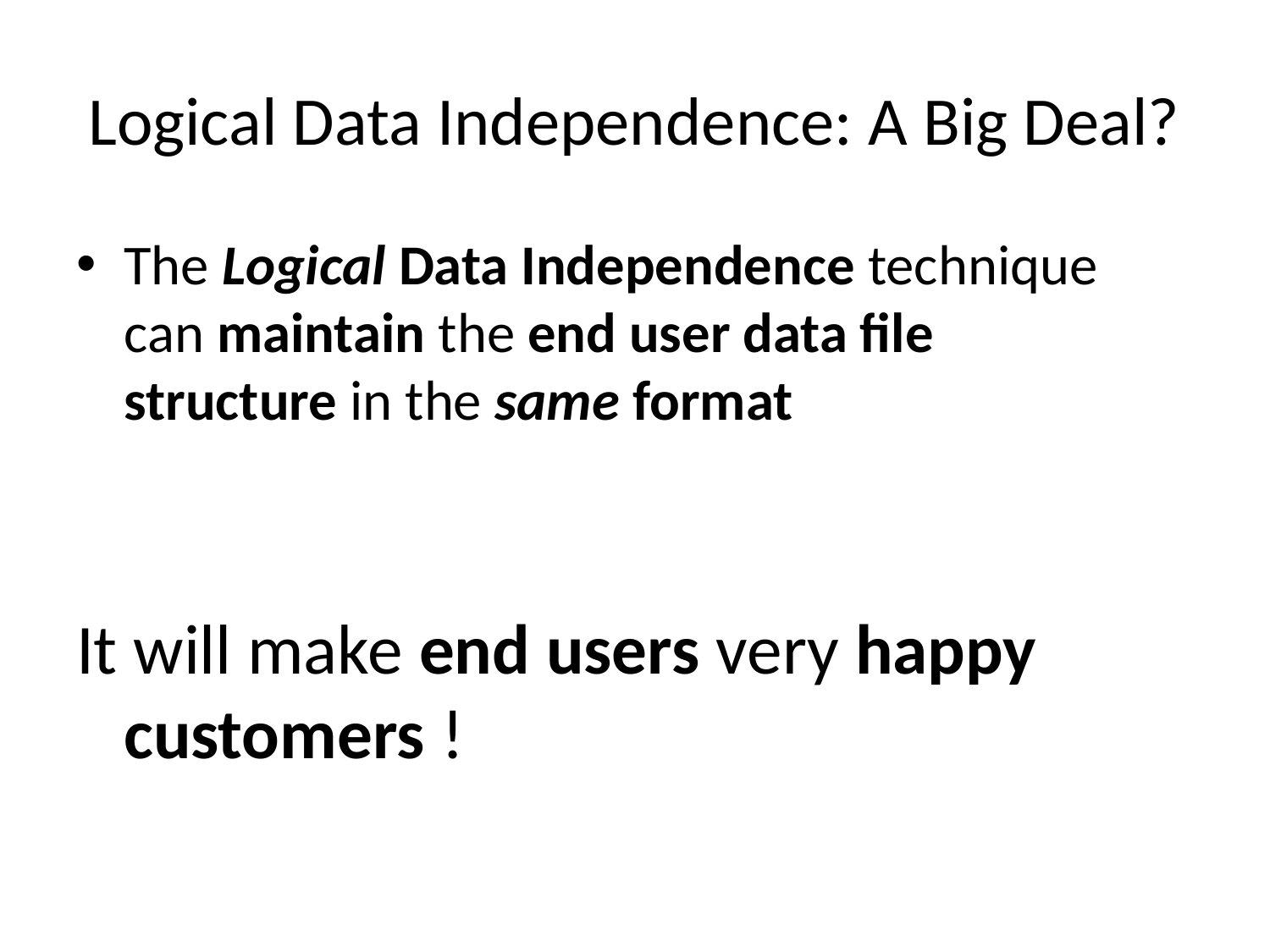

# Logical Data Independence: A Big Deal?
The Logical Data Independence technique can maintain the end user data file structure in the same format

It will make end users very happy customers !